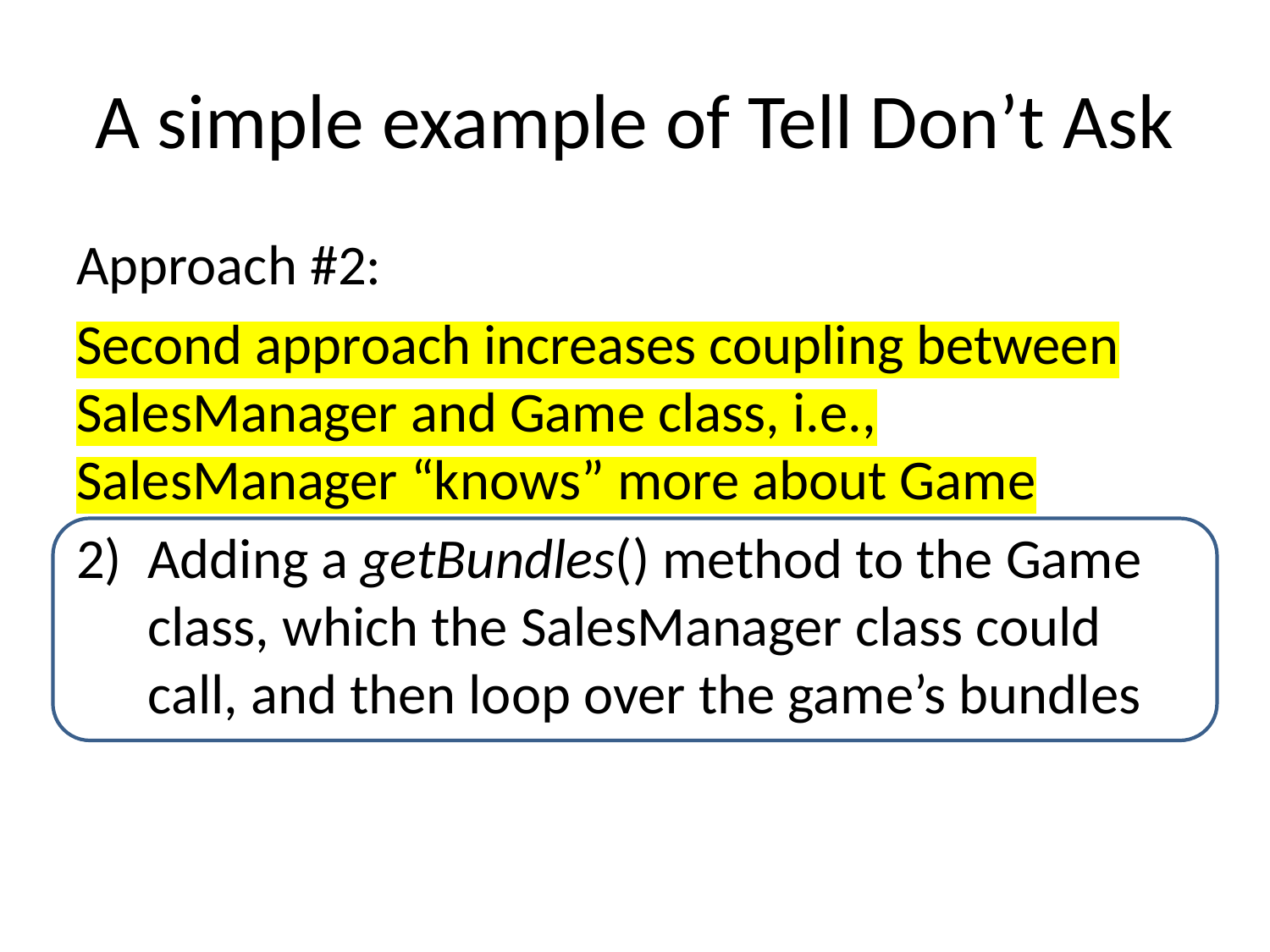

# A simple example of Tell Don’t Ask
Approach #2:
Second approach increases coupling between SalesManager and Game class, i.e., SalesManager “knows” more about Game
Adding a getBundles() method to the Game class, which the SalesManager class could call, and then loop over the game’s bundles